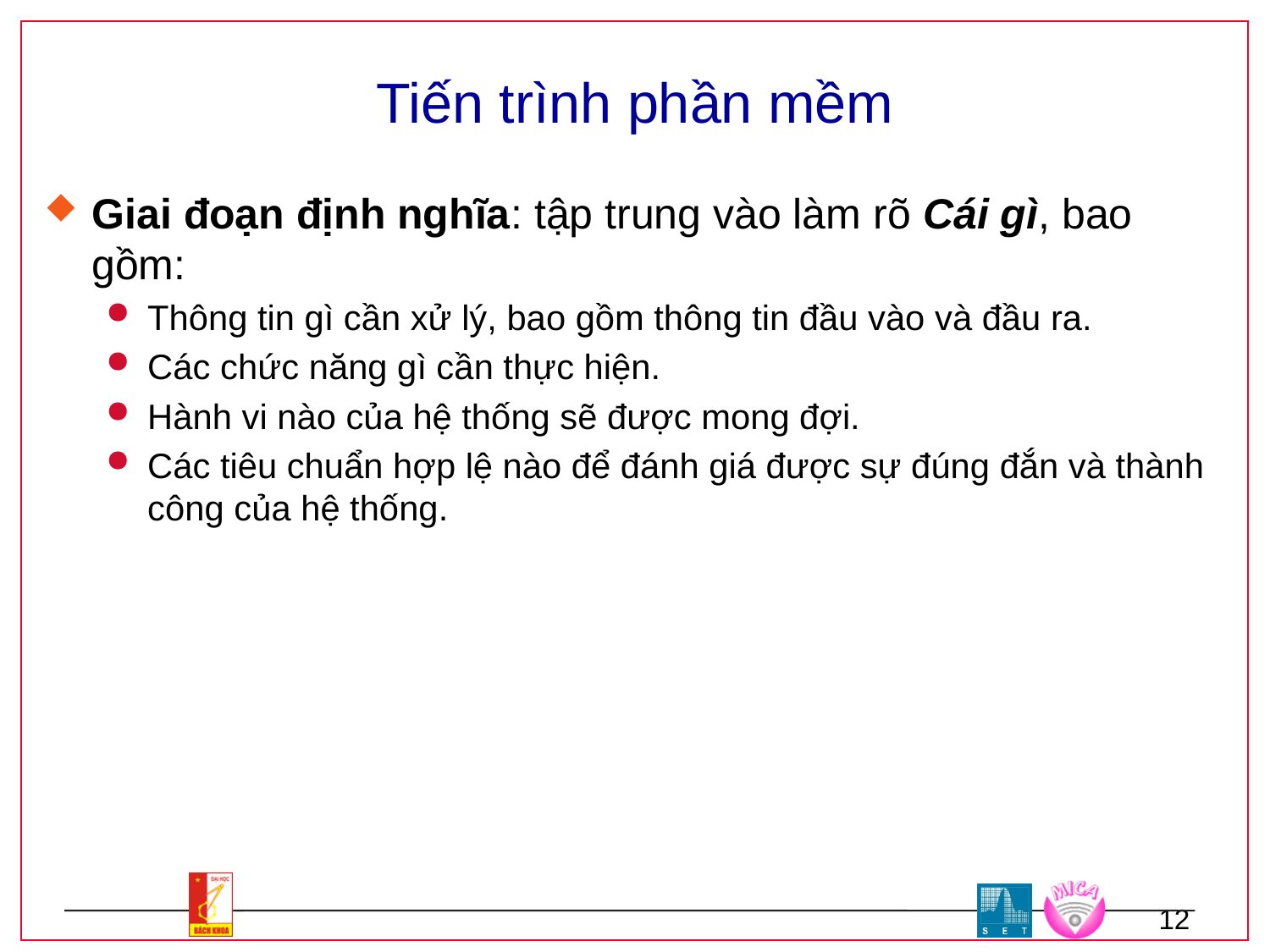

# Tiến trình phần mềm
Giai đoạn định nghĩa: tập trung vào làm rõ Cái gì, bao gồm:
Thông tin gì cần xử lý, bao gồm thông tin đầu vào và đầu ra.
Các chức năng gì cần thực hiện.
Hành vi nào của hệ thống sẽ được mong đợi.
Các tiêu chuẩn hợp lệ nào để đánh giá được sự đúng đắn và thành công của hệ thống.